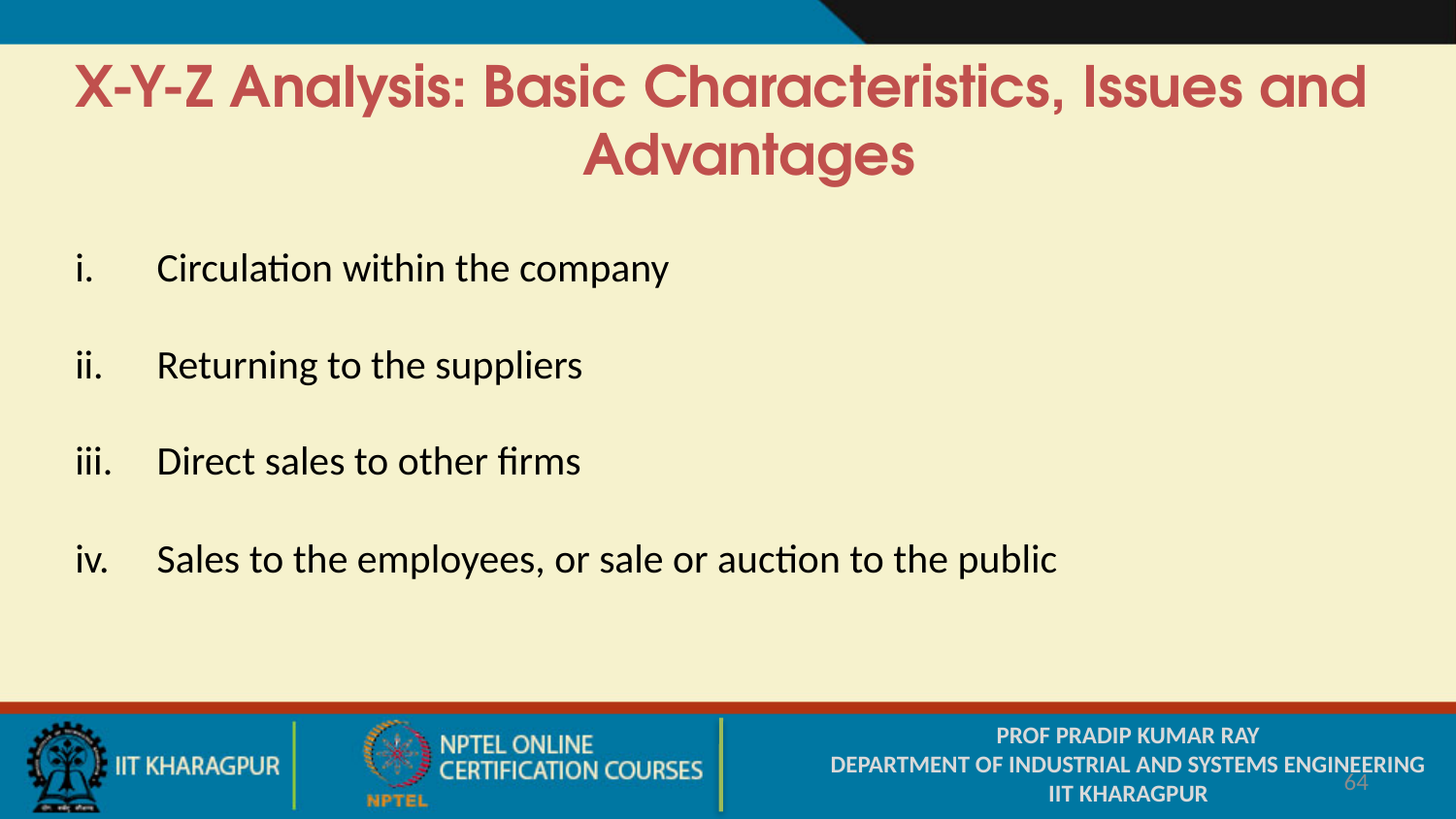

X-Y-Z Analysis: Basic Characteristics, Issues and Advantages
Circulation within the company

Returning to the suppliers

Direct sales to other firms

Sales to the employees, or sale or auction to the public
PROF PRADIP KUMAR RAY
DEPARTMENT OF INDUSTRIAL AND SYSTEMS ENGINEERING
IIT KHARAGPUR
64